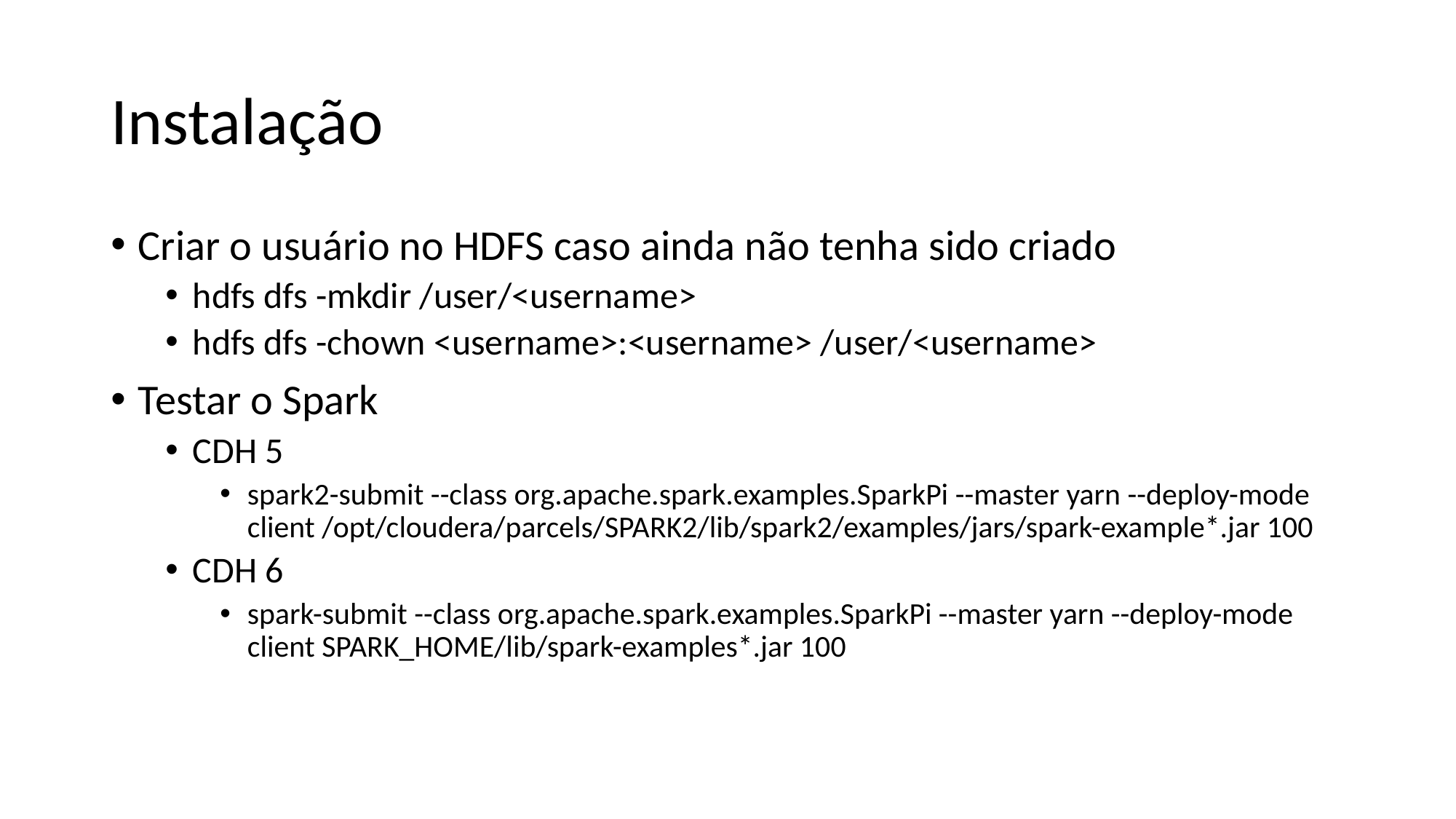

# Instalação
Criar o usuário no HDFS caso ainda não tenha sido criado
hdfs dfs -mkdir /user/<username>
hdfs dfs -chown <username>:<username> /user/<username>
Testar o Spark
CDH 5
spark2-submit --class org.apache.spark.examples.SparkPi --master yarn --deploy-mode client /opt/cloudera/parcels/SPARK2/lib/spark2/examples/jars/spark-example*.jar 100
CDH 6
spark-submit --class org.apache.spark.examples.SparkPi --master yarn --deploy-mode client SPARK_HOME/lib/spark-examples*.jar 100